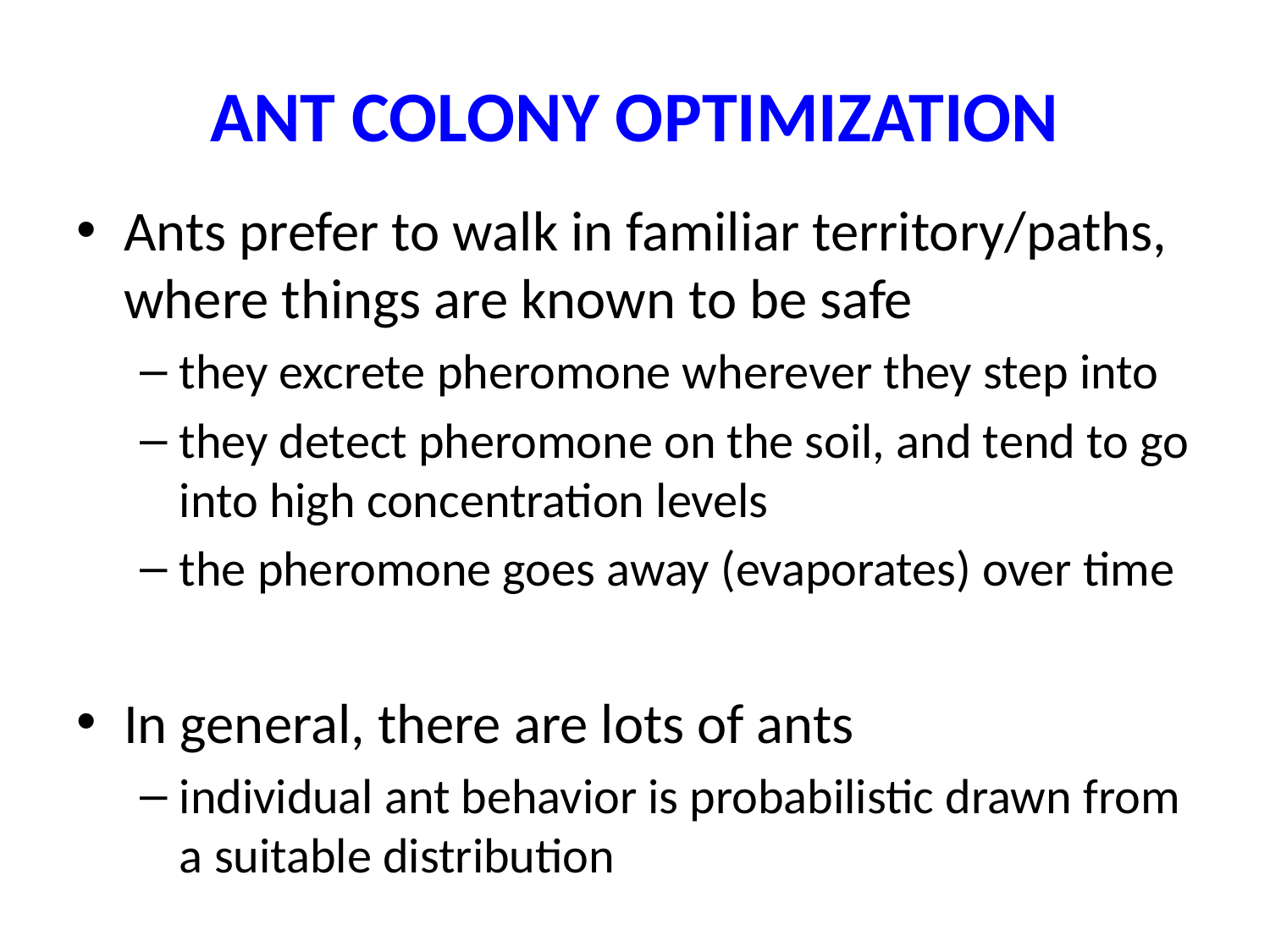

# ANT COLONY OPTIMIZATION
Ants prefer to walk in familiar territory/paths, where things are known to be safe
they excrete pheromone wherever they step into
they detect pheromone on the soil, and tend to go into high concentration levels
the pheromone goes away (evaporates) over time

In general, there are lots of ants
individual ant behavior is probabilistic drawn from a suitable distribution